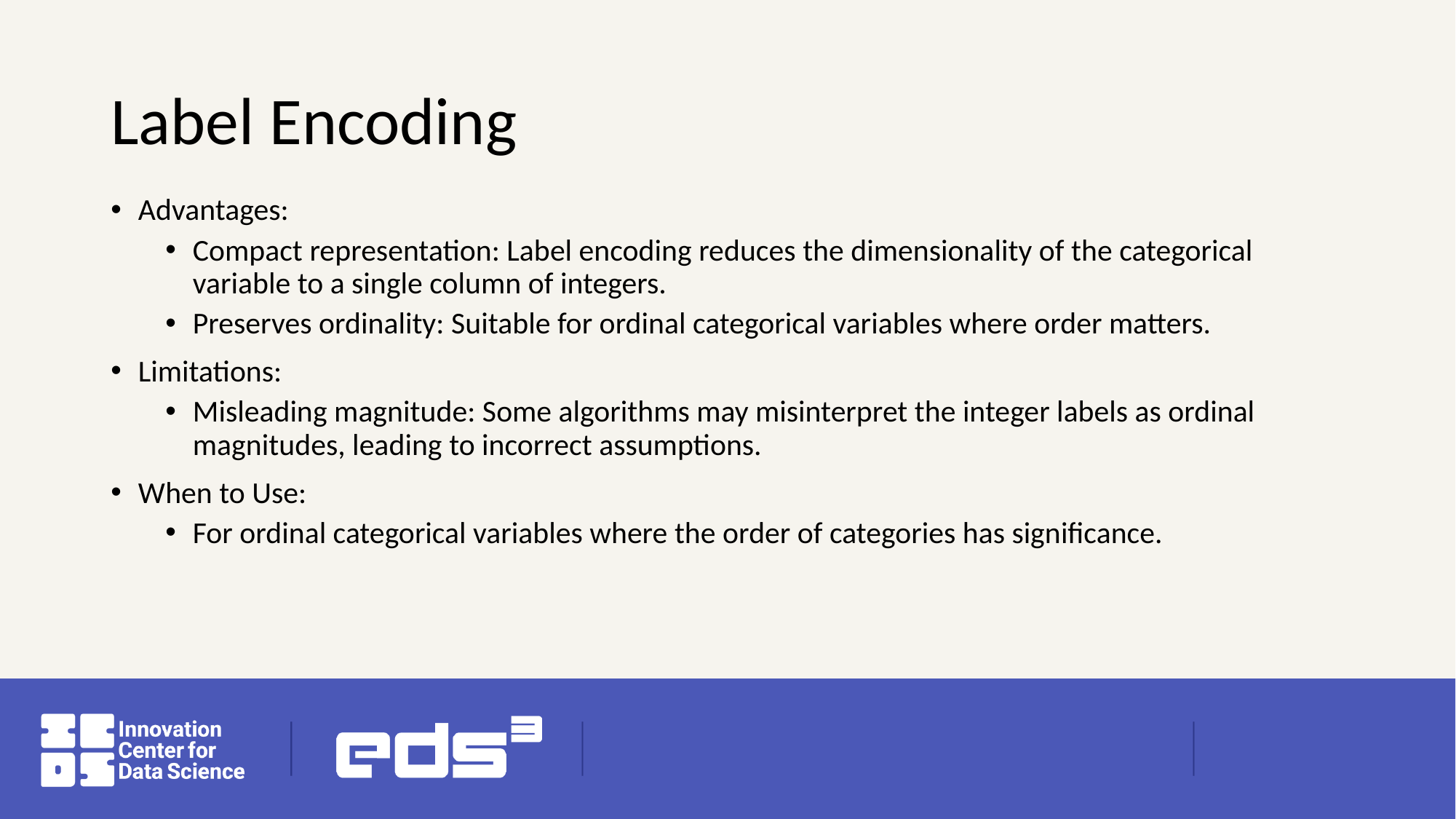

# Label Encoding
Advantages:
Compact representation: Label encoding reduces the dimensionality of the categorical variable to a single column of integers.
Preserves ordinality: Suitable for ordinal categorical variables where order matters.
Limitations:
Misleading magnitude: Some algorithms may misinterpret the integer labels as ordinal magnitudes, leading to incorrect assumptions.
When to Use:
For ordinal categorical variables where the order of categories has significance.